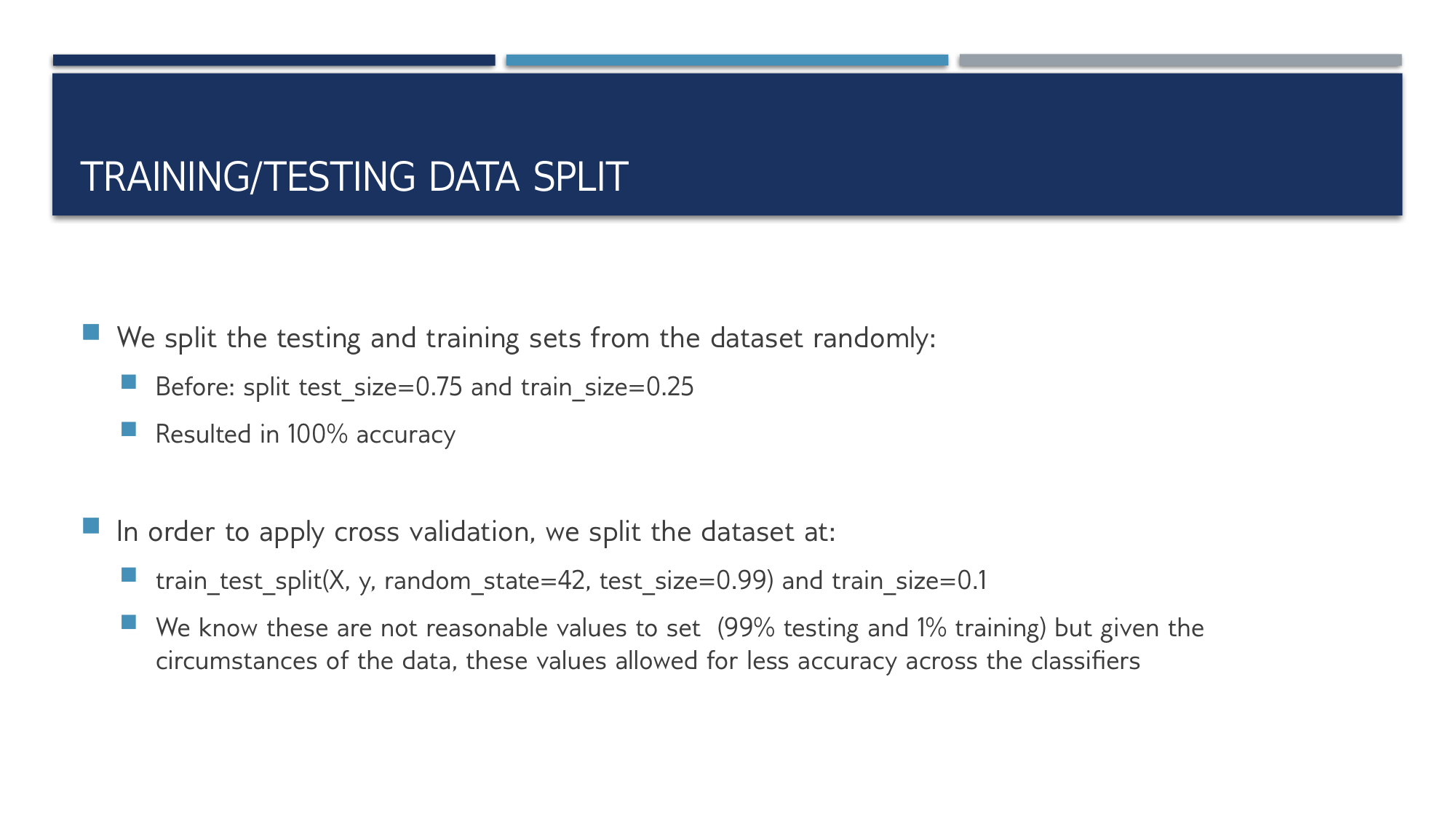

# Training/testing data split

We split the testing and training sets from the dataset randomly:
Before: split test_size=0.75 and train_size=0.25
Resulted in 100% accuracy

In order to apply cross validation, we split the dataset at:
train_test_split(X, y, random_state=42, test_size=0.99) and train_size=0.1
We know these are not reasonable values to set  (99% testing and 1% training) but given the circumstances of the data, these values allowed for less accuracy across the classifiers